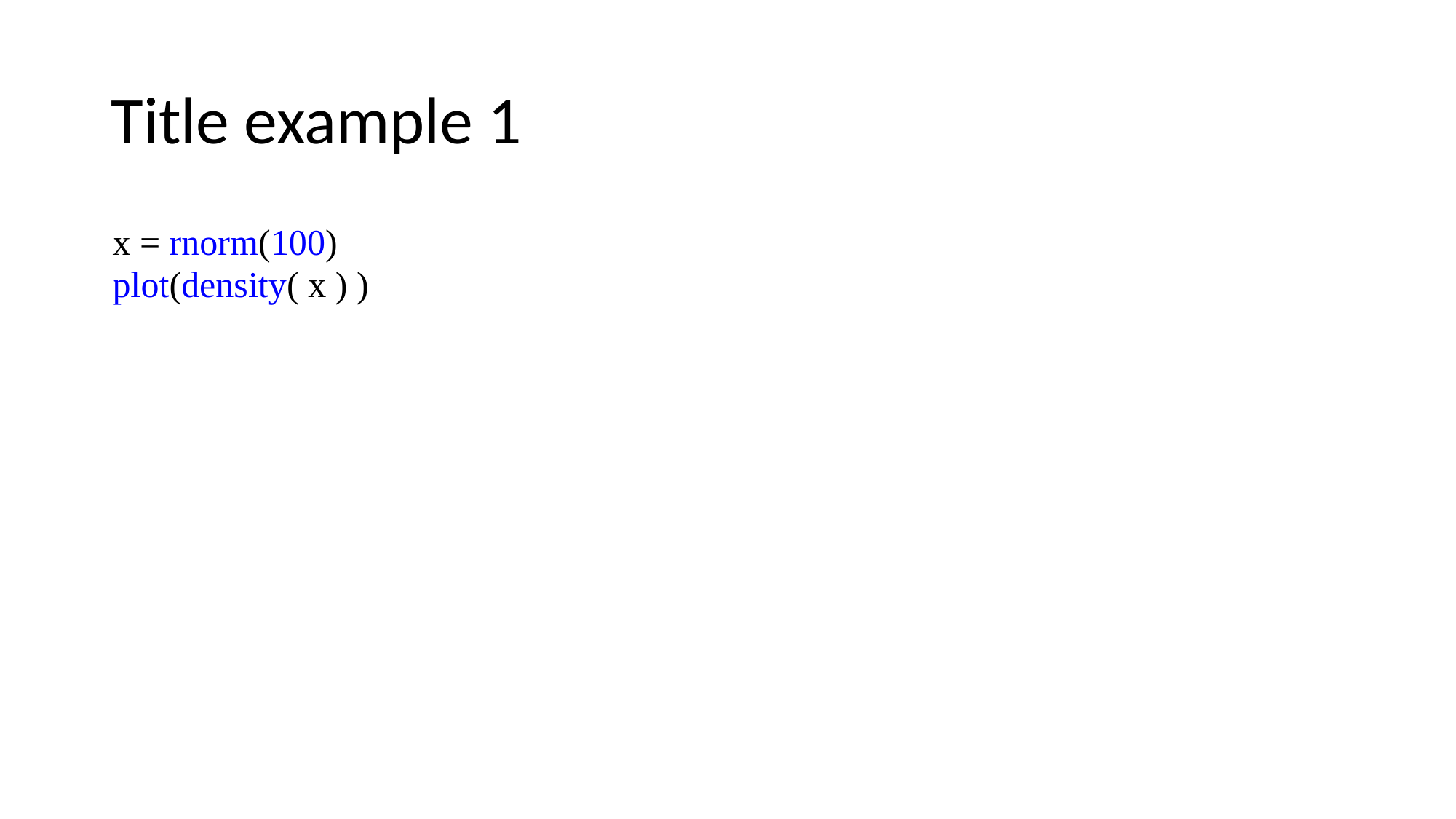

# Title example 1
x = rnorm(100)
plot(density( x ) )